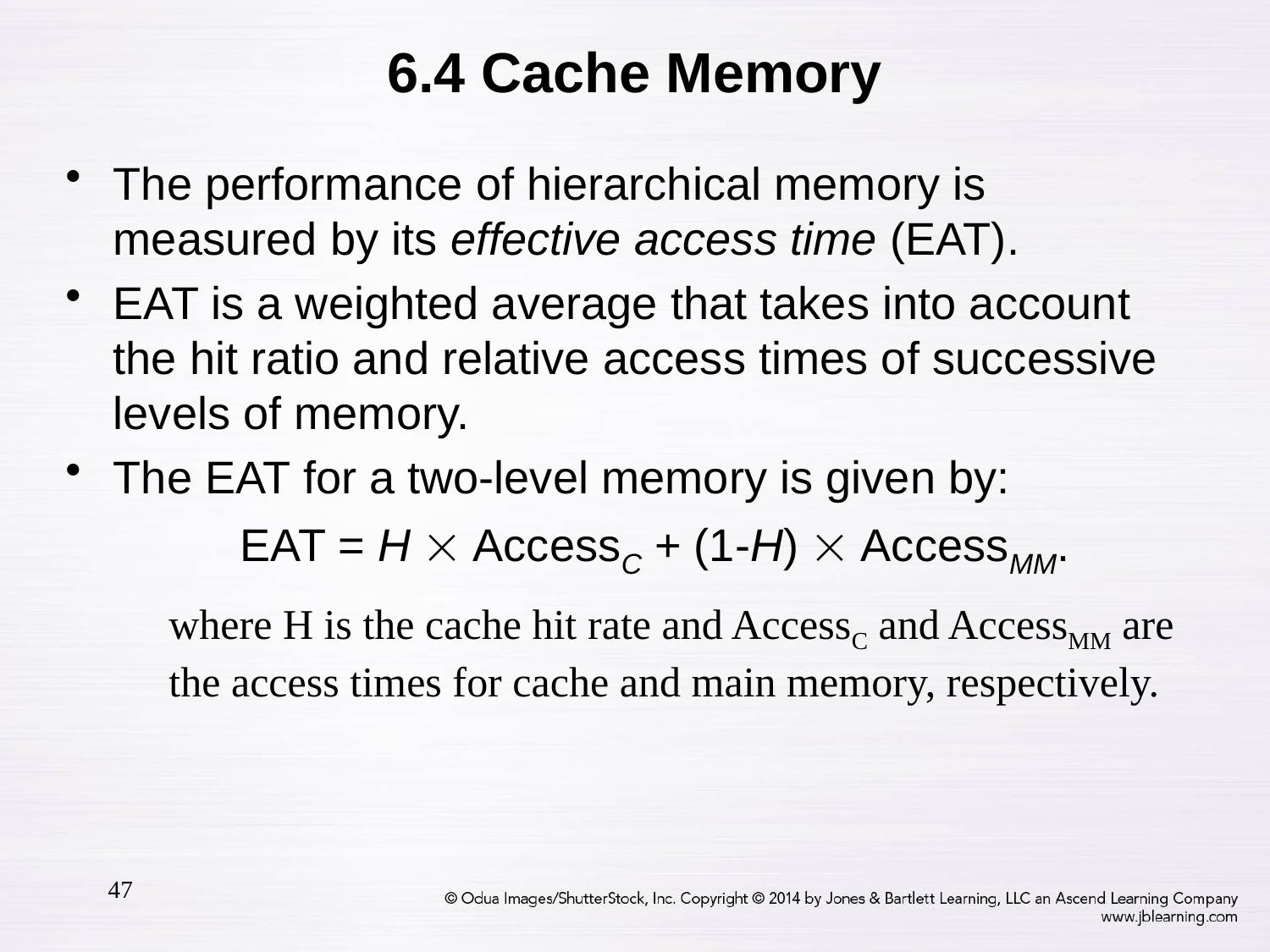

# 6.4 Cache Memory
The performance of hierarchical memory is measured by its effective access time (EAT).
EAT is a weighted average that takes into account the hit ratio and relative access times of successive levels of memory.
The EAT for a two-level memory is given by:
		EAT = H × AccessC + (1-H) × AccessMM.
	where H is the cache hit rate and AccessC and AccessMM are the access times for cache and main memory, respectively.
47